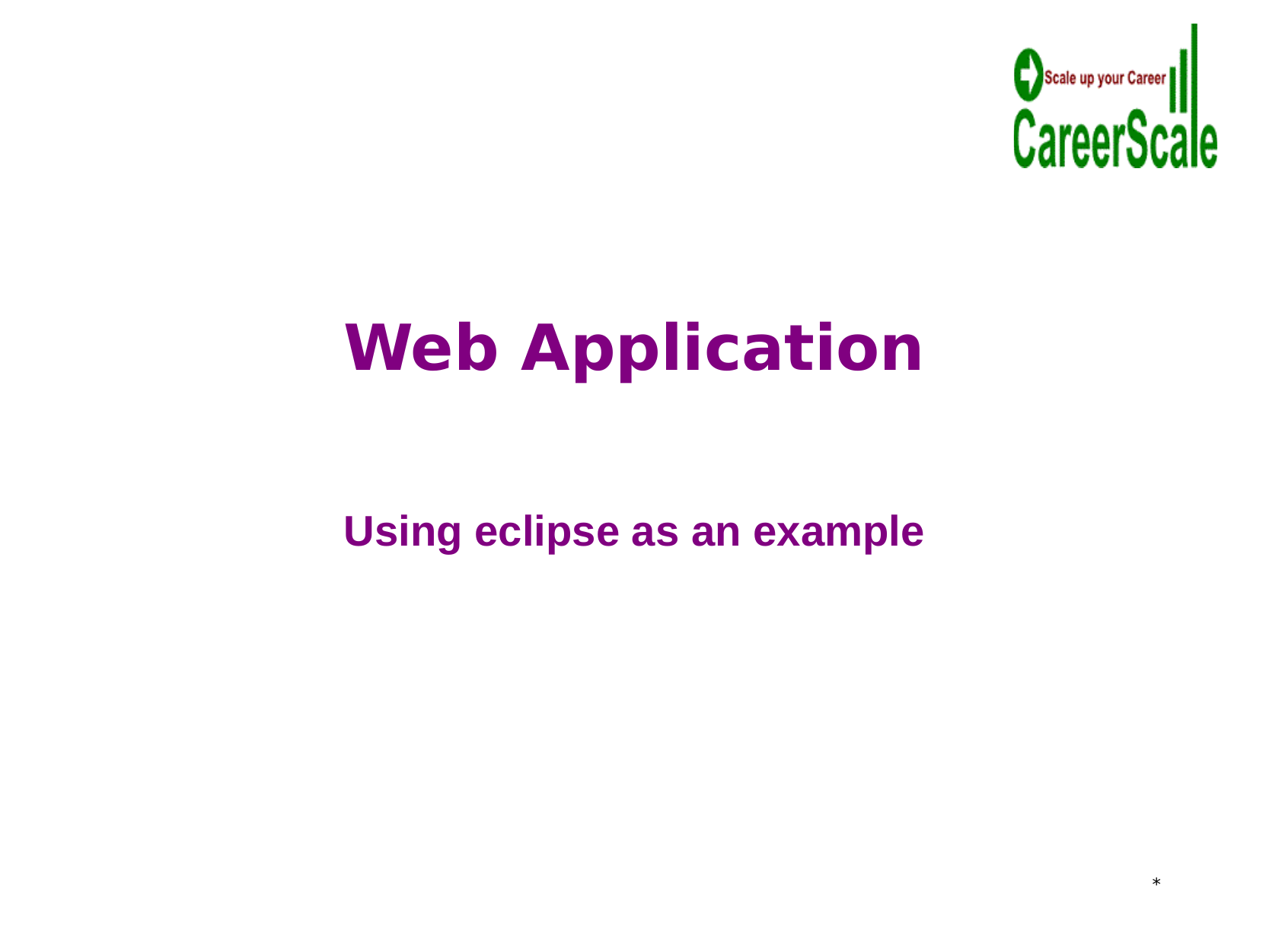

# Web Application
Using eclipse as an example
*